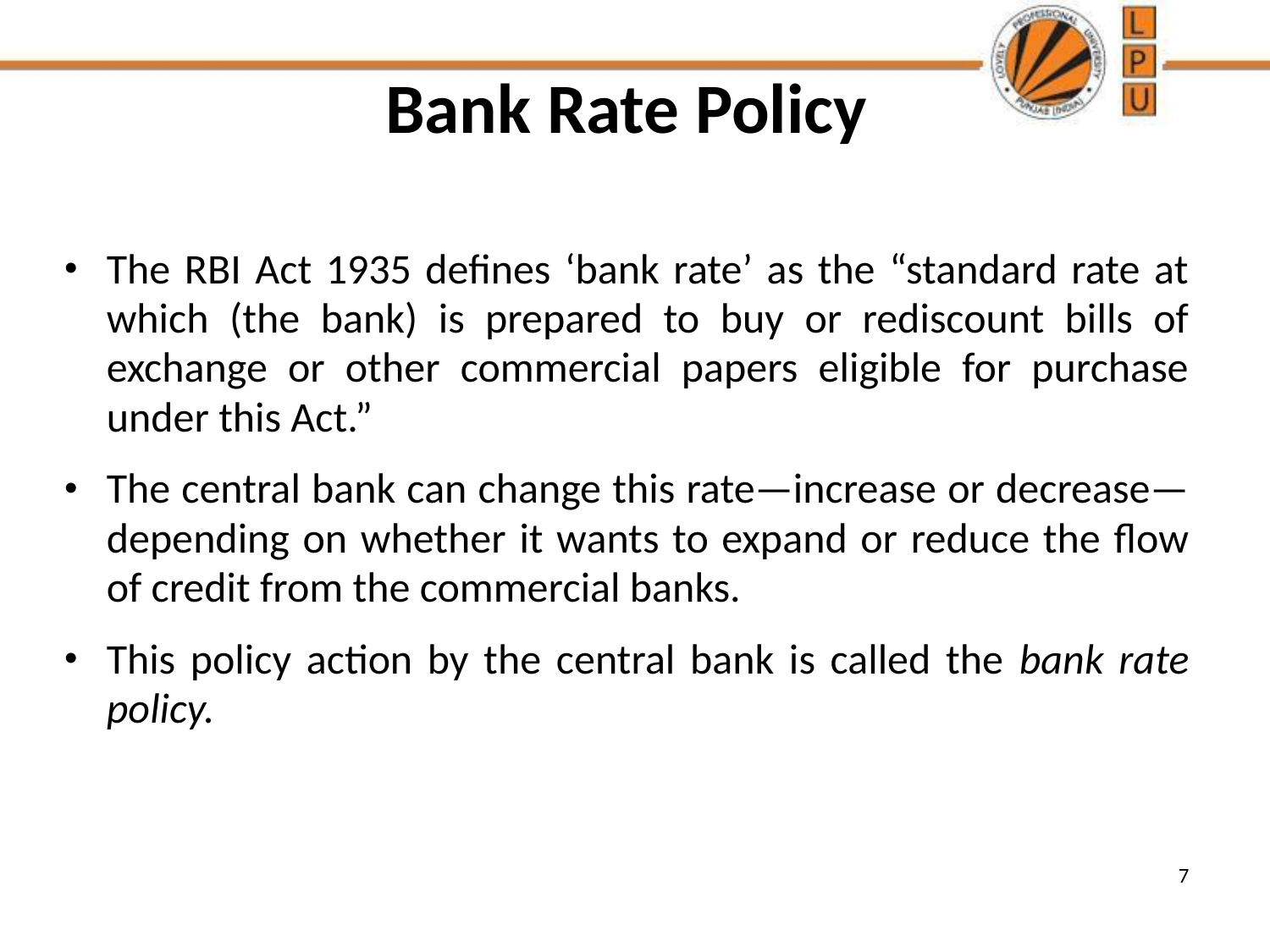

# Bank Rate Policy
The RBI Act 1935 defines ‘bank rate’ as the “standard rate at which (the bank) is prepared to buy or rediscount bills of exchange or other commercial papers eligible for purchase under this Act.”
The central bank can change this rate—increase or decrease—depending on whether it wants to expand or reduce the flow of credit from the commercial banks.
This policy action by the central bank is called the bank rate policy.

7